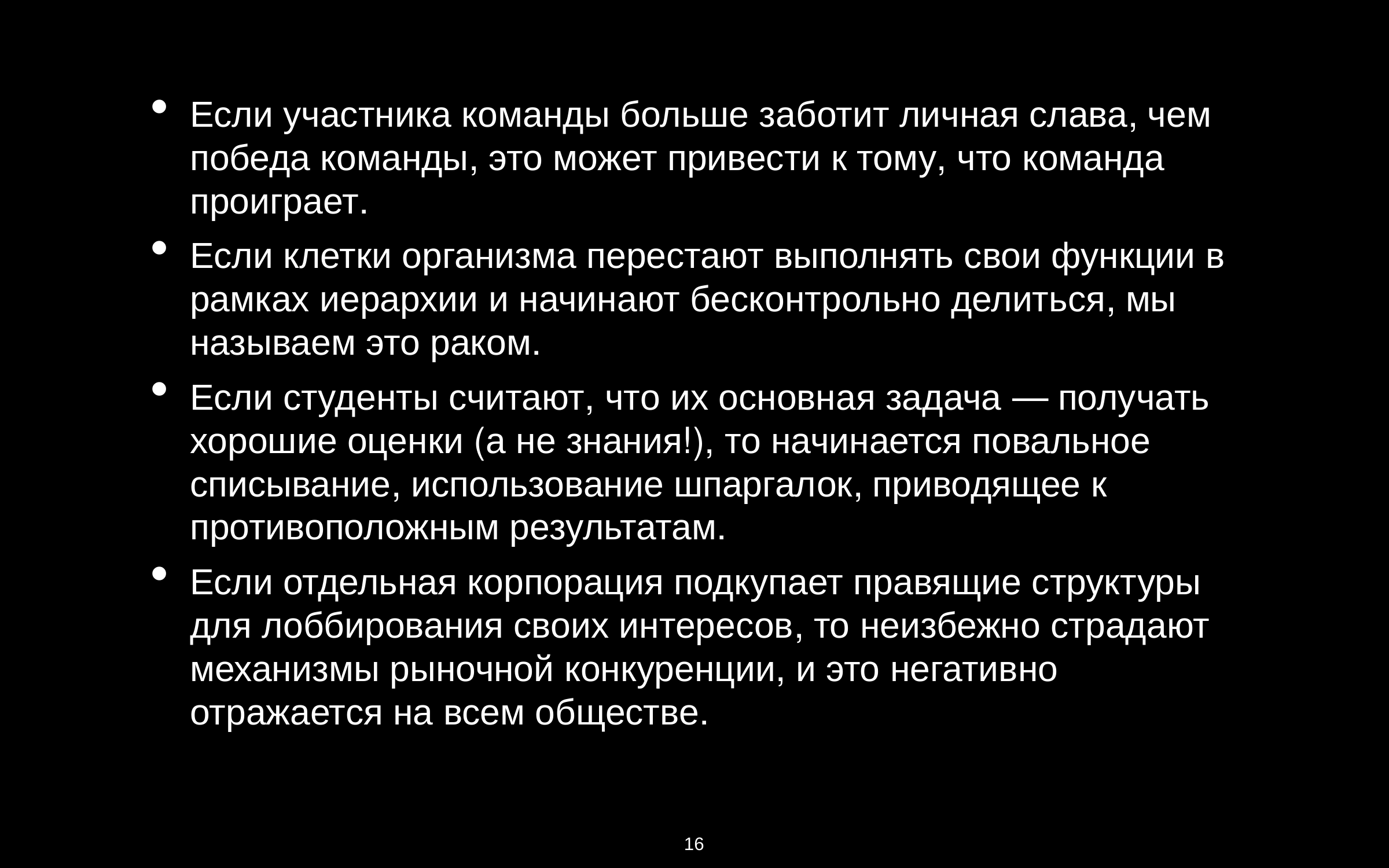

Если участника команды больше заботит личная слава, чем победа команды, это может привести к тому, что команда проиграет.
Если клетки организма перестают выполнять свои функции в рамках иерархии и начинают бесконтрольно делиться, мы называем это раком.
Если студенты считают, что их основная задача — получать хорошие оценки (а не знания!), то начинается повальное списывание, использование шпаргалок, приводящее к противоположным результатам.
Если отдельная корпорация подкупает правящие структуры для лоббирования своих интересов, то неизбежно страдают механизмы рыночной конкуренции, и это негативно отражается на всем обществе.
16